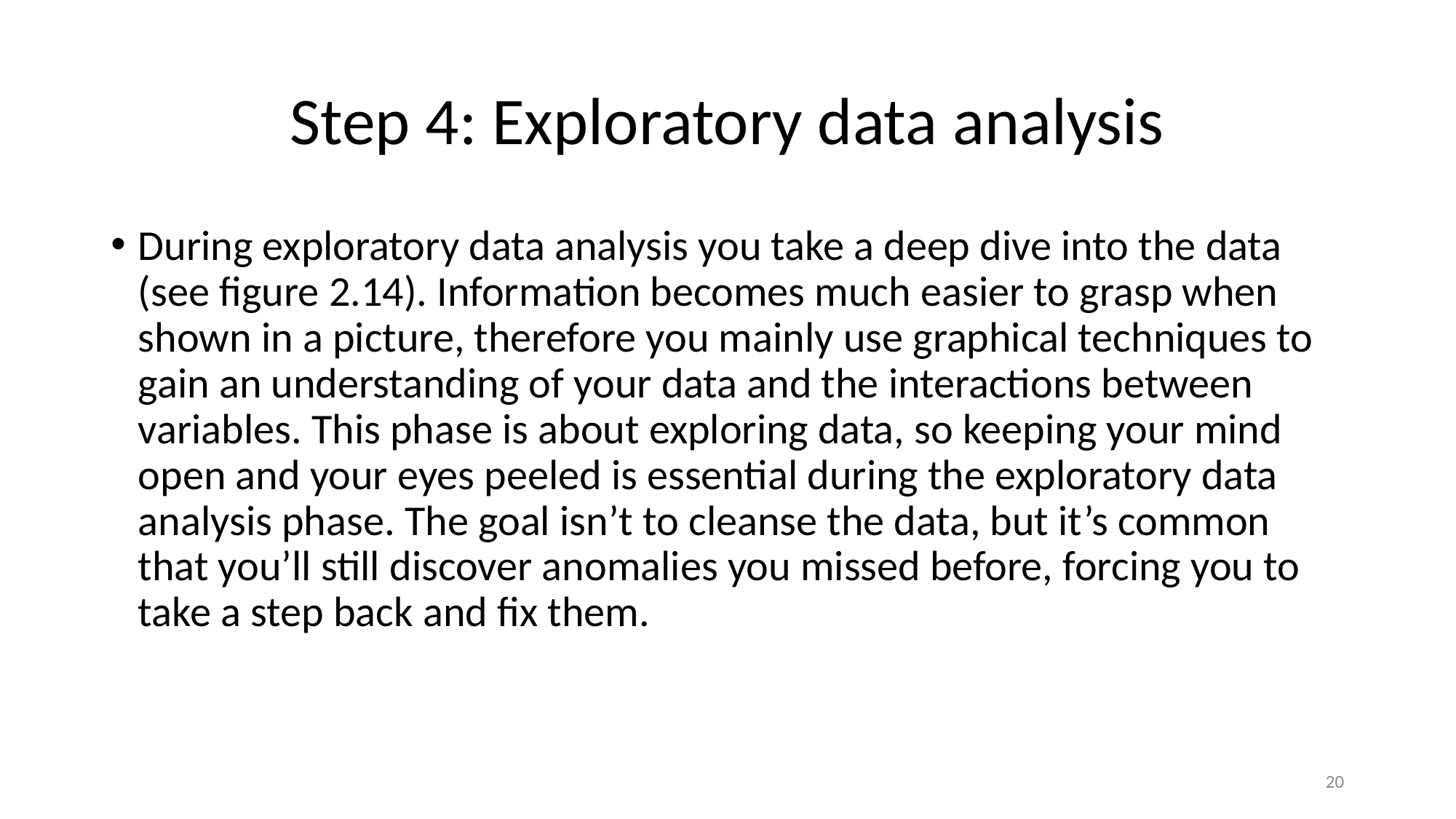

# Step 4: Exploratory data analysis
During exploratory data analysis you take a deep dive into the data (see figure 2.14). Information becomes much easier to grasp when shown in a picture, therefore you mainly use graphical techniques to gain an understanding of your data and the interactions between variables. This phase is about exploring data, so keeping your mind open and your eyes peeled is essential during the exploratory data analysis phase. The goal isn’t to cleanse the data, but it’s common that you’ll still discover anomalies you missed before, forcing you to take a step back and fix them.
20